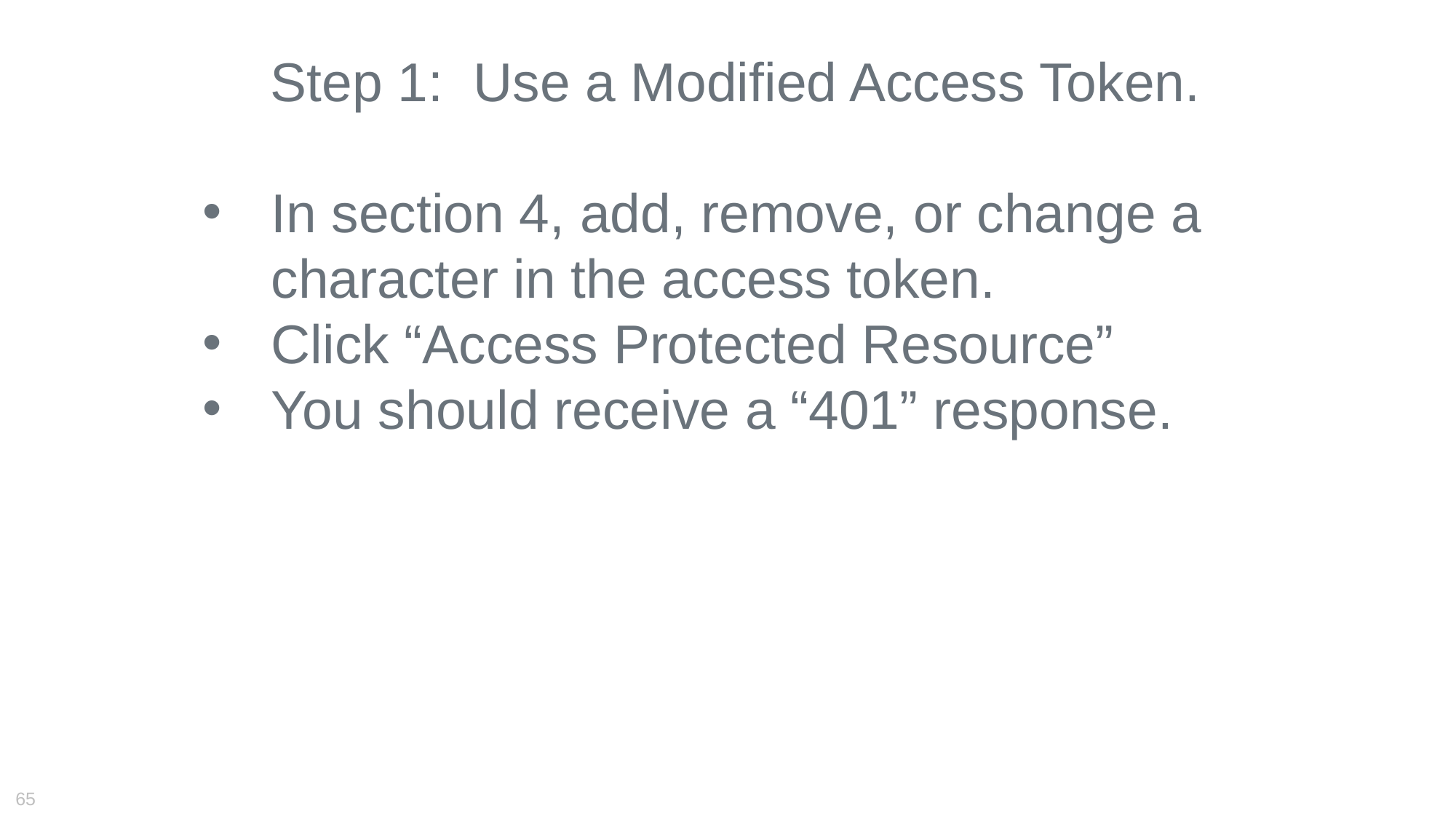

Step 1:  Use a Modified Access Token.

In section 4, add, remove, or change a character in the access token.
Click “Access Protected Resource”
You should receive a “401” response.